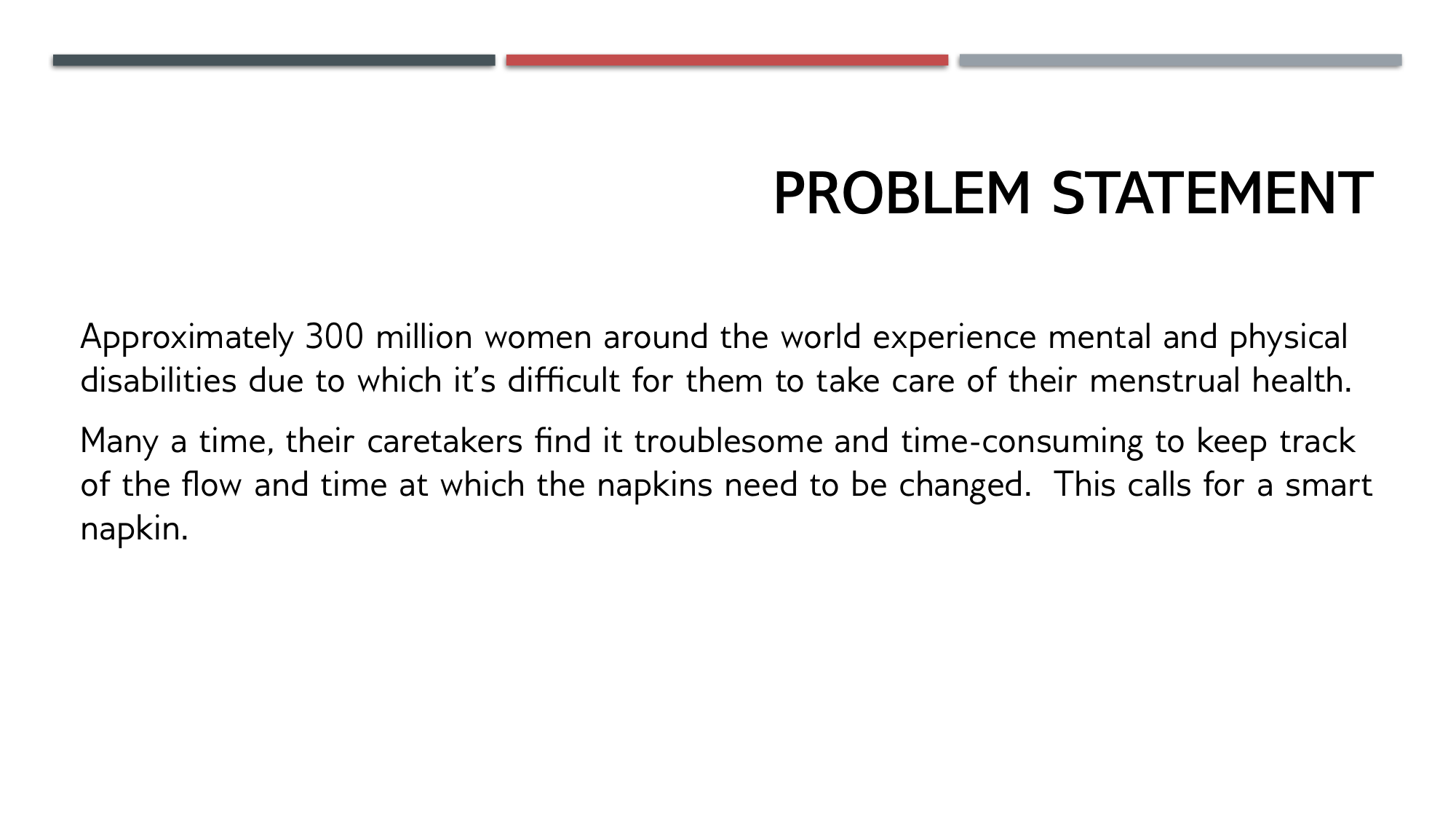

# PROBLEM STATEMENT
Approximately 300 million women around the world experience mental and physical disabilities due to which it’s difficult for them to take care of their menstrual health.
Many a time, their caretakers find it troublesome and time-consuming to keep track of the flow and time at which the napkins need to be changed.  This calls for a smart napkin.